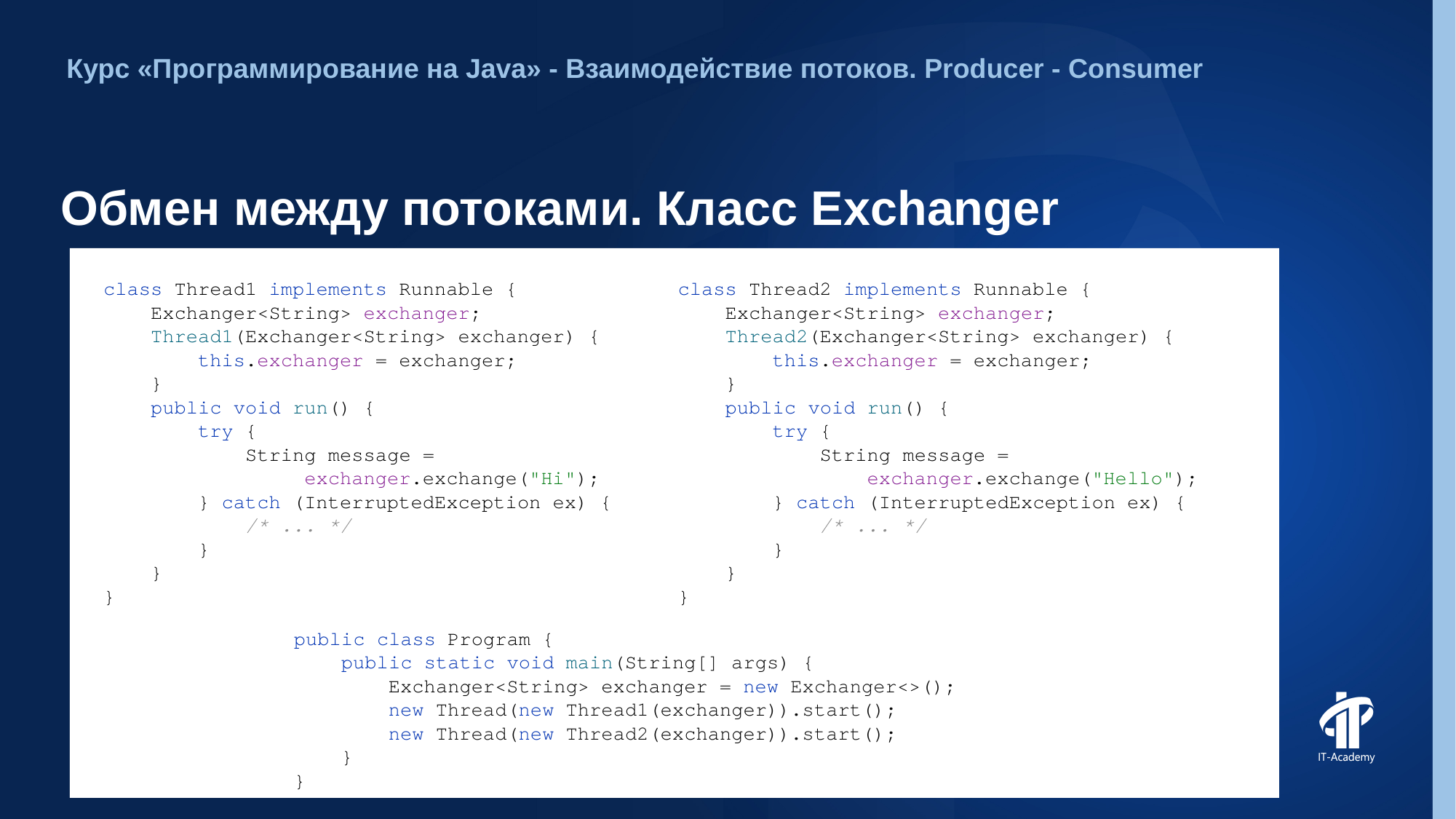

Курс «Программирование на Java» - Взаимодействие потоков. Producer - Consumer
# Обмен между потоками. Класс Exchanger

class Thread1 implements Runnable {
    Exchanger<String> exchanger;
    Thread1(Exchanger<String> exchanger) {
        this.exchanger = exchanger;
    }
    public void run() {
        try {
            String message =
                 exchanger.exchange("Hi");
        } catch (InterruptedException ex) {
            /* ... */
        }
    }
}
class Thread2 implements Runnable {
    Exchanger<String> exchanger;
    Thread2(Exchanger<String> exchanger) {
        this.exchanger = exchanger;
    }
    public void run() {
        try {
            String message =
                exchanger.exchange("Hello");
        } catch (InterruptedException ex) {
            /* ... */
        }
    }
}
public class Program {
    public static void main(String[] args) {
        Exchanger<String> exchanger = new Exchanger<>();
        new Thread(new Thread1(exchanger)).start();
        new Thread(new Thread2(exchanger)).start();
    }
}